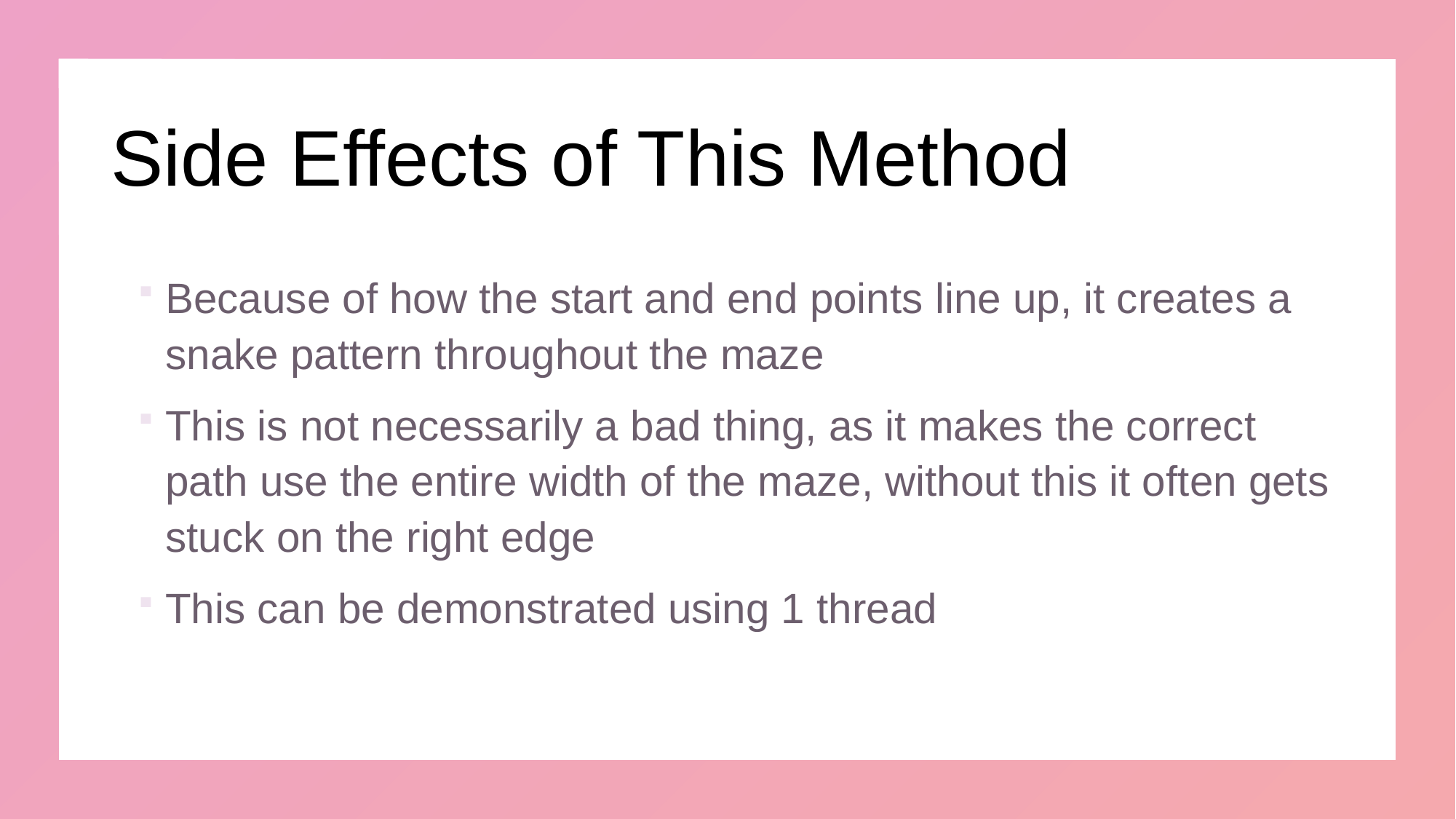

# Side Effects of This Method
Because of how the start and end points line up, it creates a snake pattern throughout the maze
This is not necessarily a bad thing, as it makes the correct path use the entire width of the maze, without this it often gets stuck on the right edge
This can be demonstrated using 1 thread